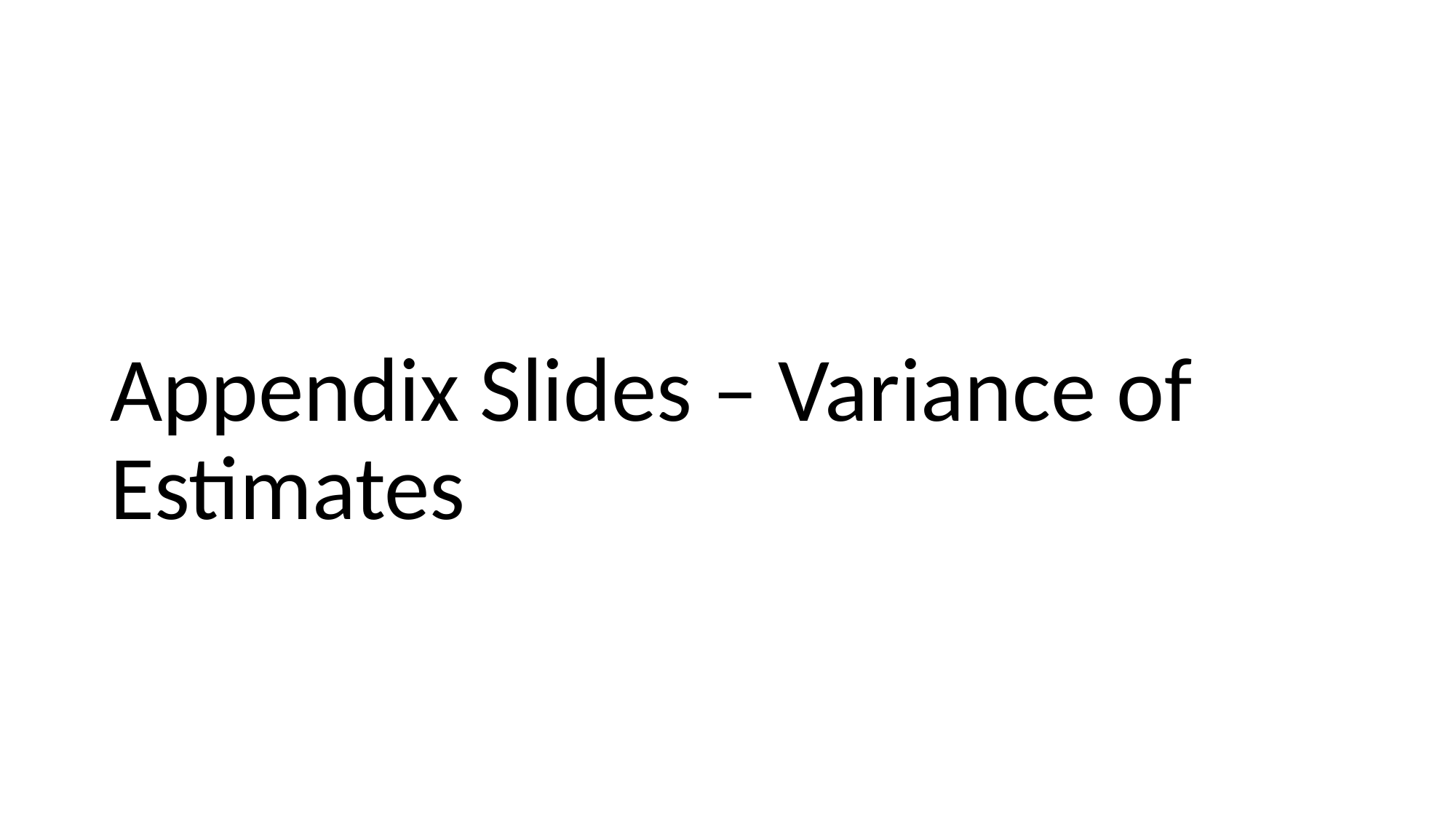

# Appendix Slides – Variance of Estimates